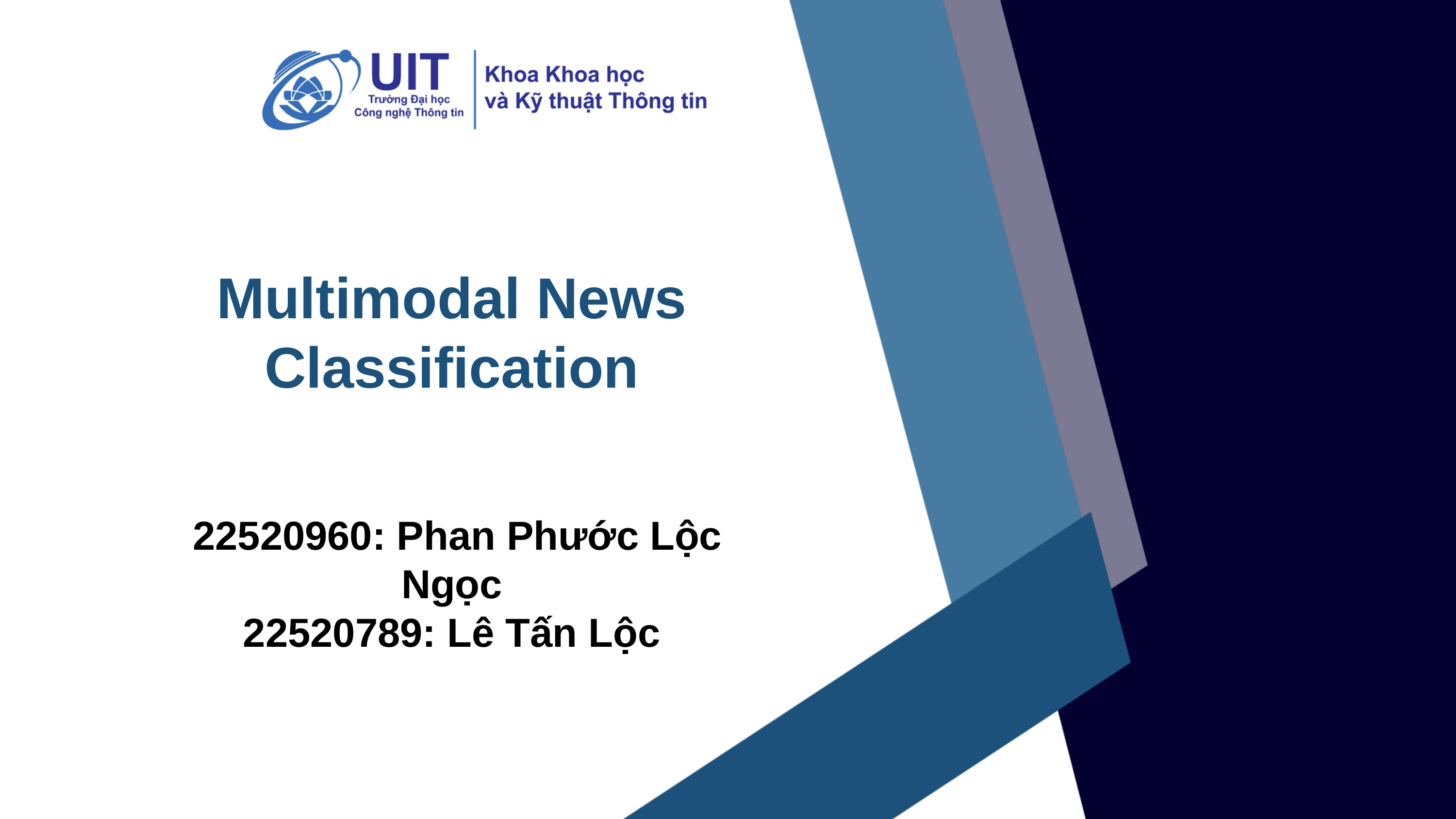

Multimodal News Classification

 22520960: Phan Phước Lộc Ngọc
22520789: Lê Tấn Lộc

GET STARTED